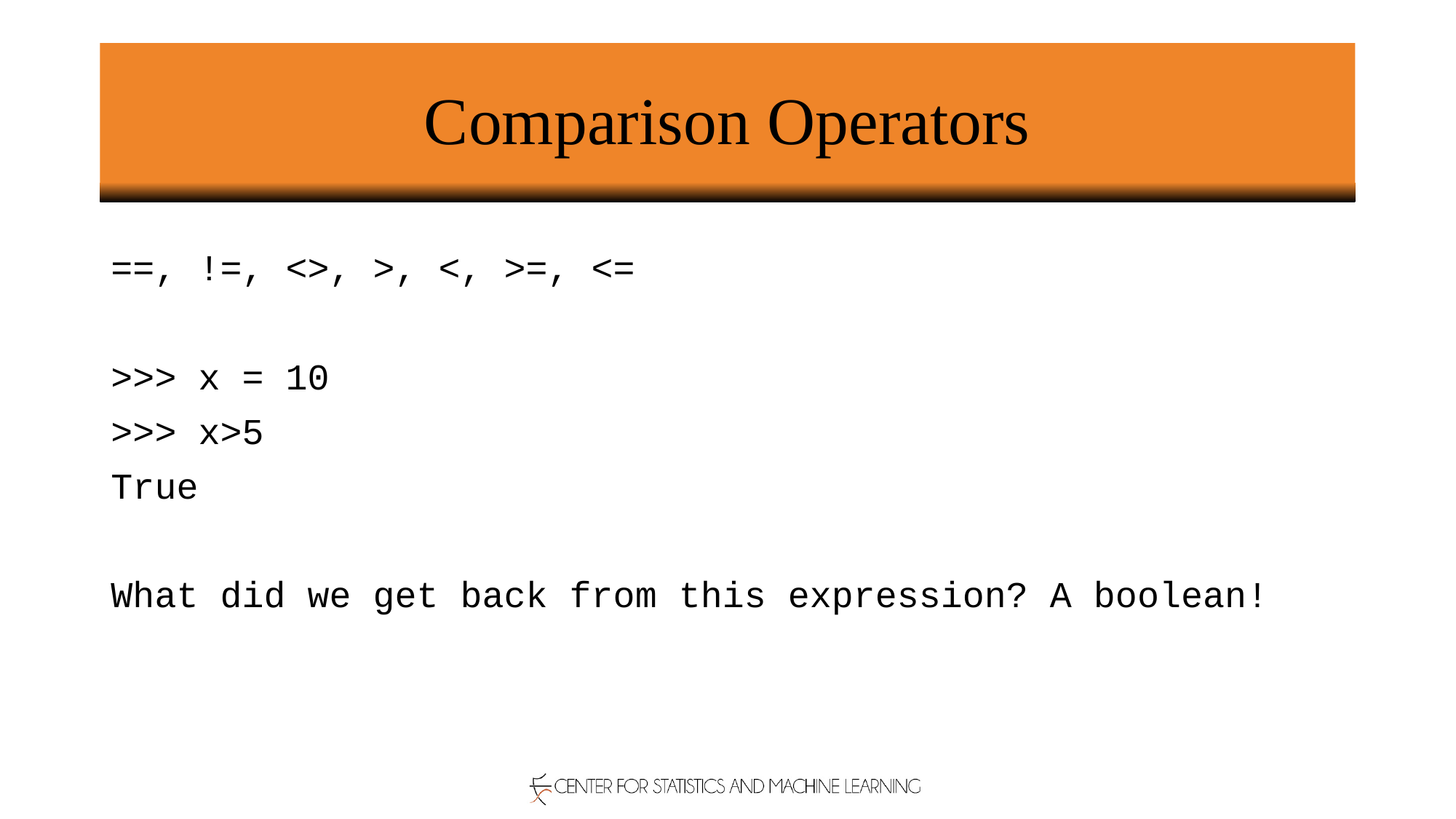

# Comparison Operators
==, !=, <>, >, <, >=, <=

>>> x = 10
>>> x>5
True

What did we get back from this expression? A boolean!